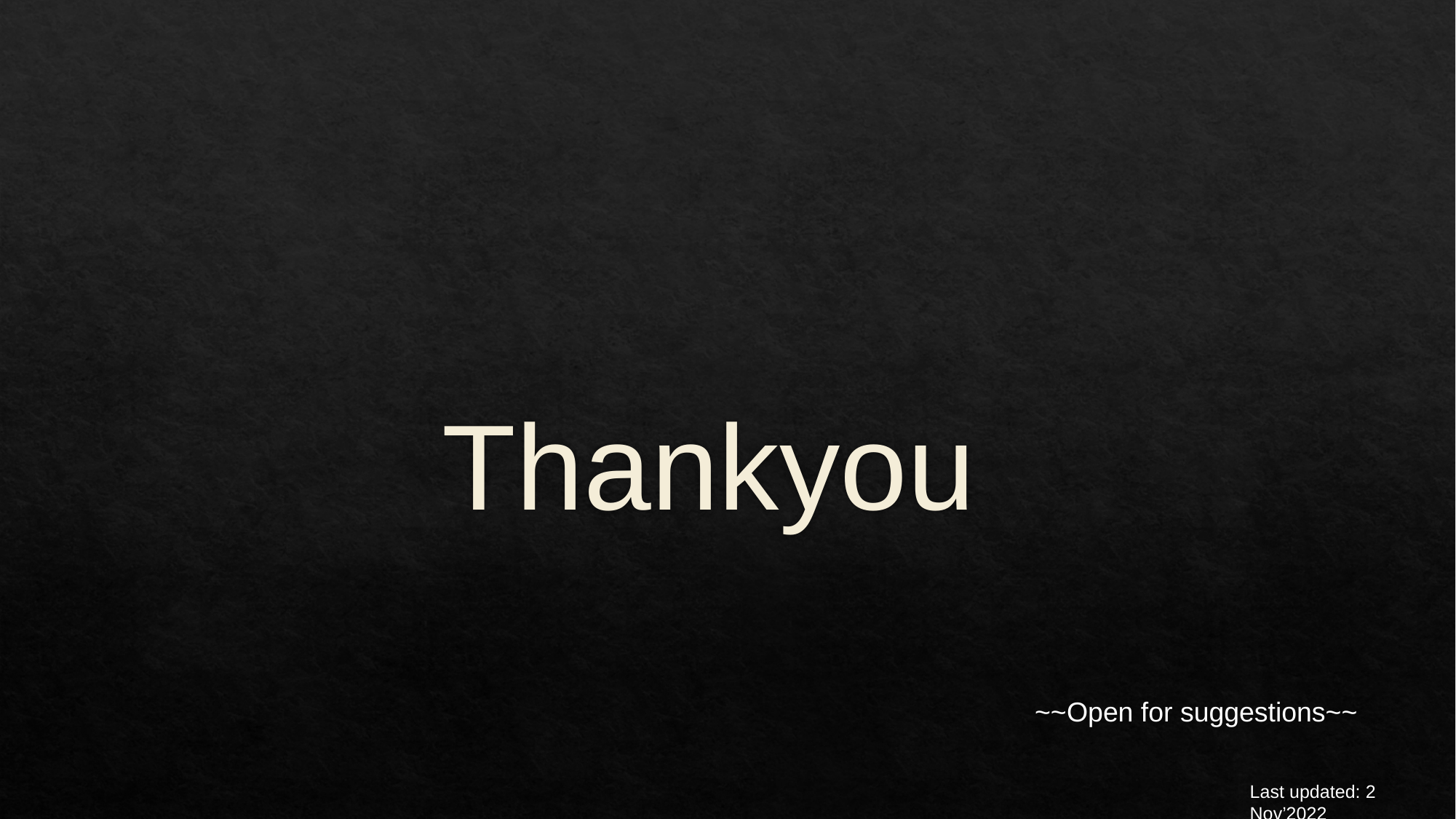

# Thankyou
~~Open for suggestions~~
Last updated: 2 Nov’2022